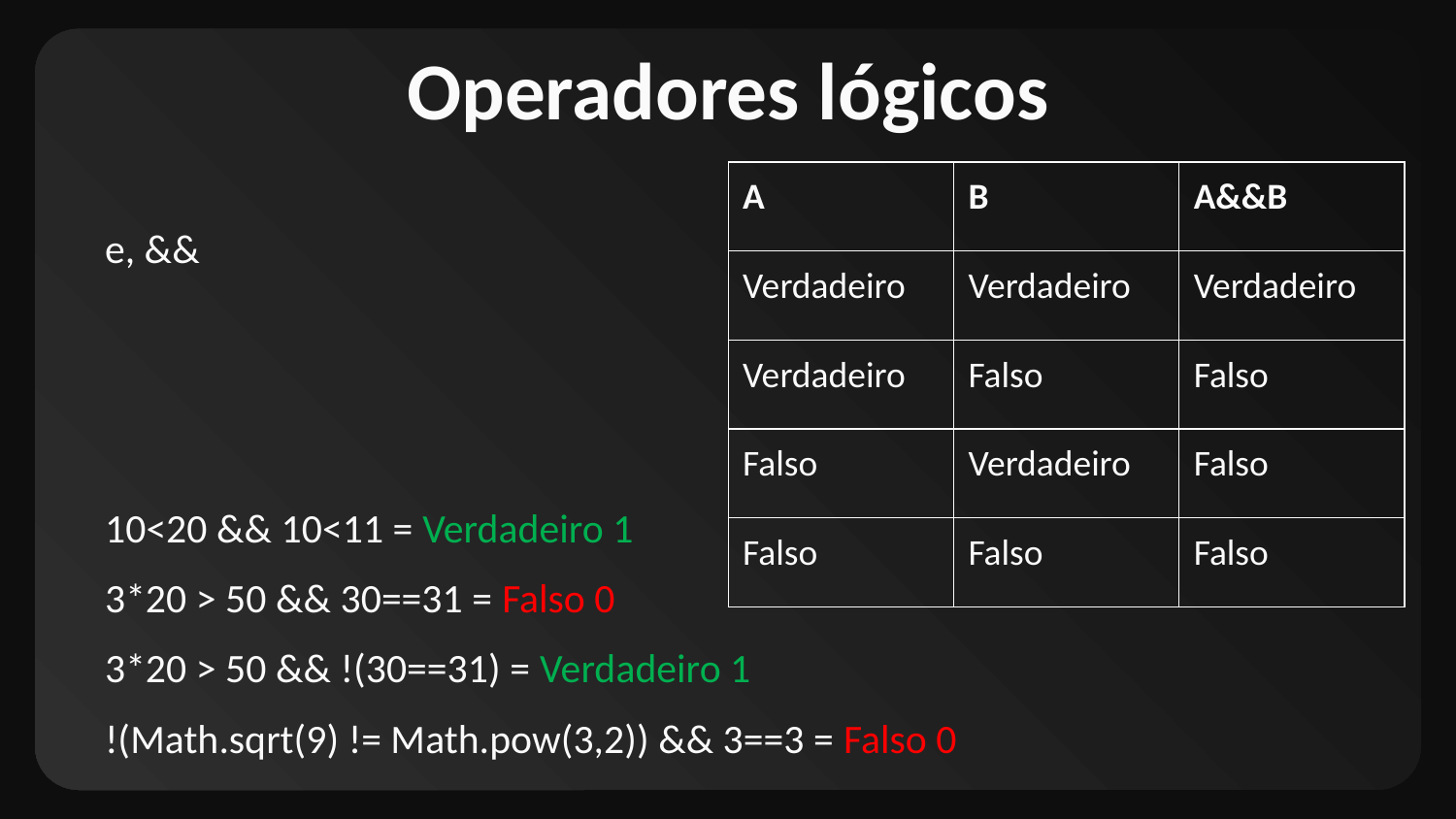

# Operadores lógicos
| A | B | A&&B |
| --- | --- | --- |
| Verdadeiro | Verdadeiro | Verdadeiro |
| Verdadeiro | Falso | Falso |
| Falso | Verdadeiro | Falso |
| Falso | Falso | Falso |
e, &&

10<20 && 10<11 = Verdadeiro 1
3*20 > 50 && 30==31 = Falso 0
3*20 > 50 && !(30==31) = Verdadeiro 1
!(Math.sqrt(9) != Math.pow(3,2)) && 3==3 = Falso 0